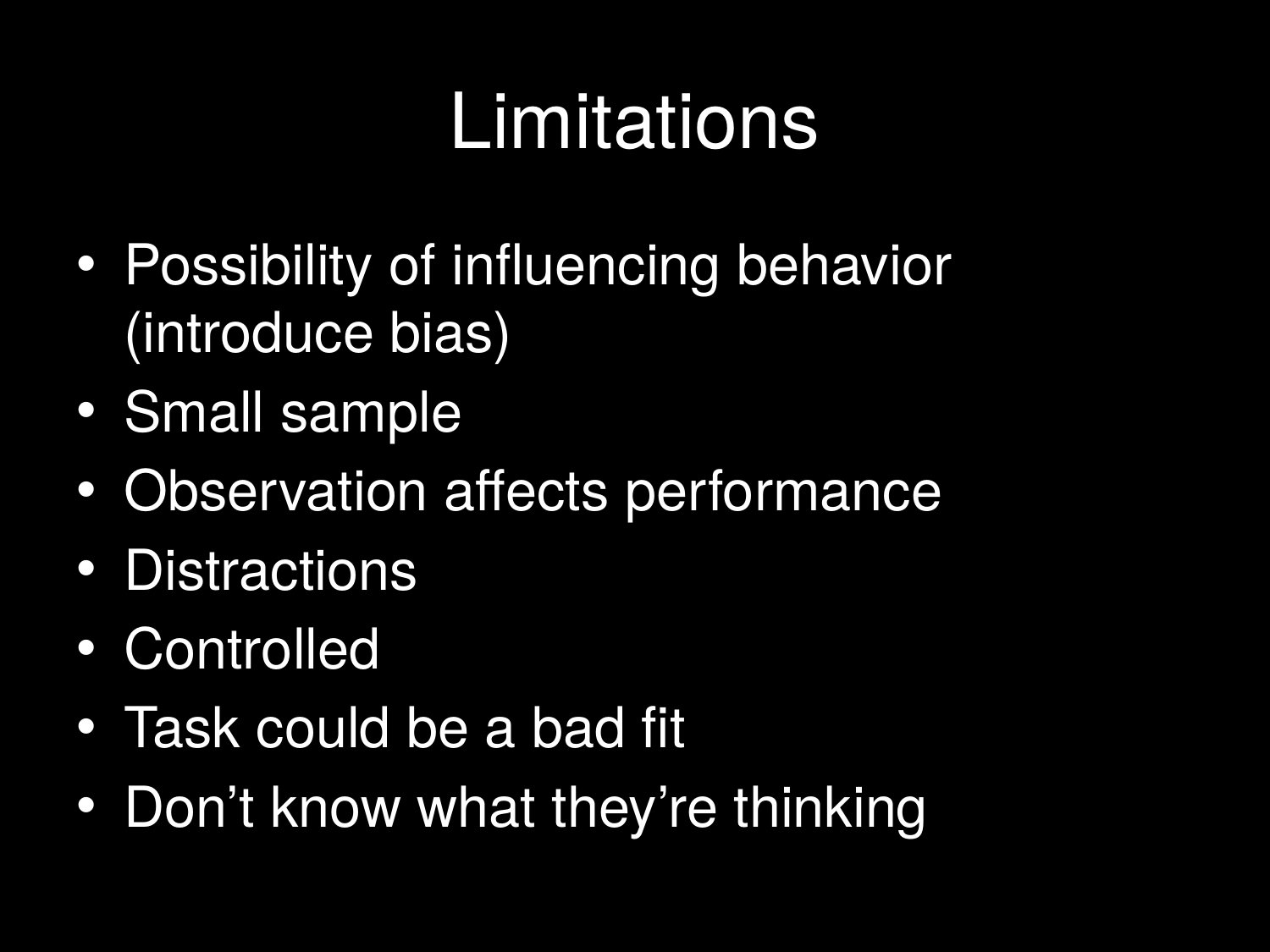

# Limitations
Possibility of influencing behavior (introduce bias)
Small sample
Observation affects performance
Distractions
Controlled
Task could be a bad fit
Don’t know what they’re thinking